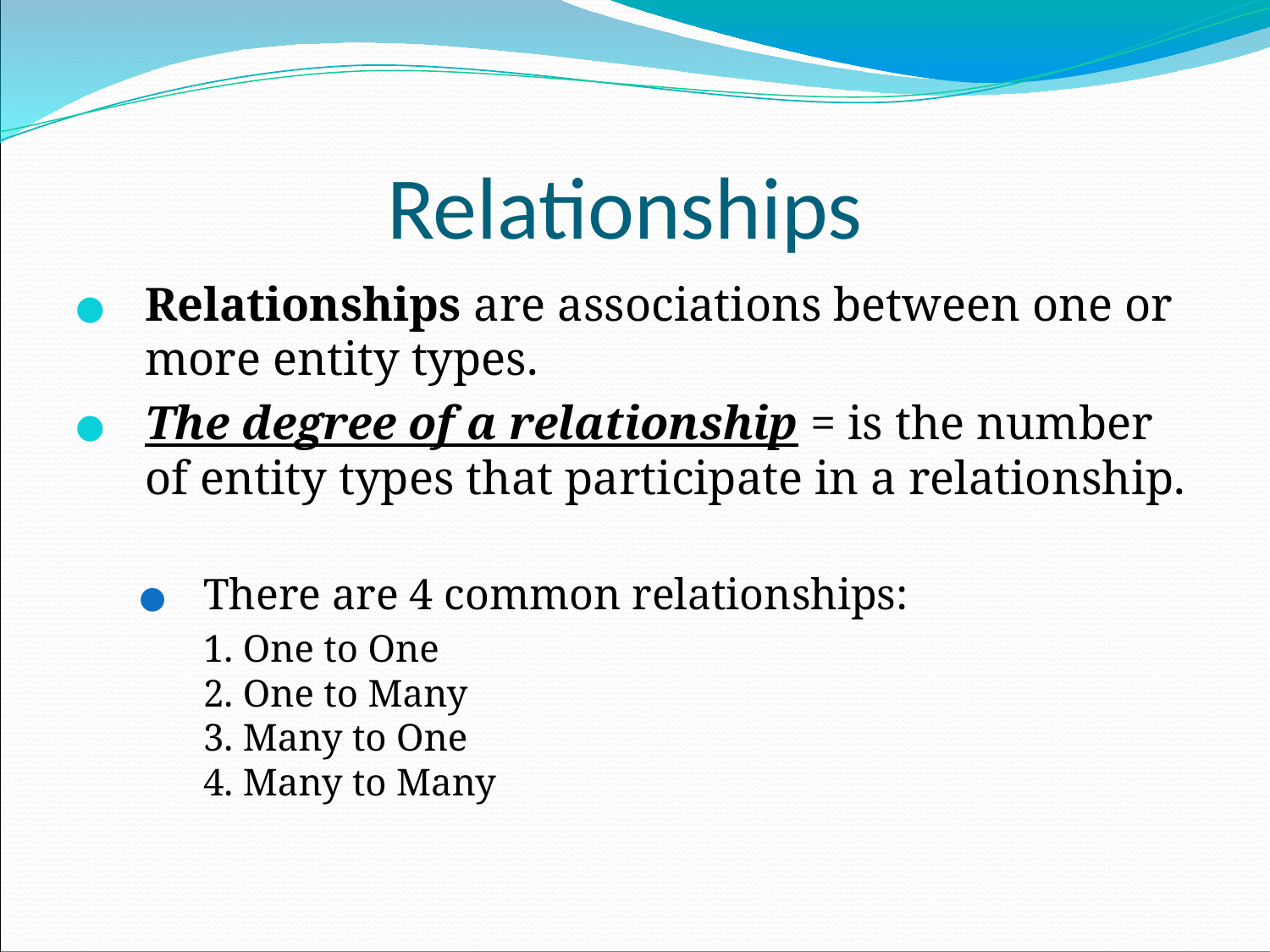

# Relationships
Relationships are associations between one or more entity types.
The degree of a relationship = is the number of entity types that participate in a relationship.
There are 4 common relationships:
1. One to One
2. One to Many
3. Many to One
4. Many to Many